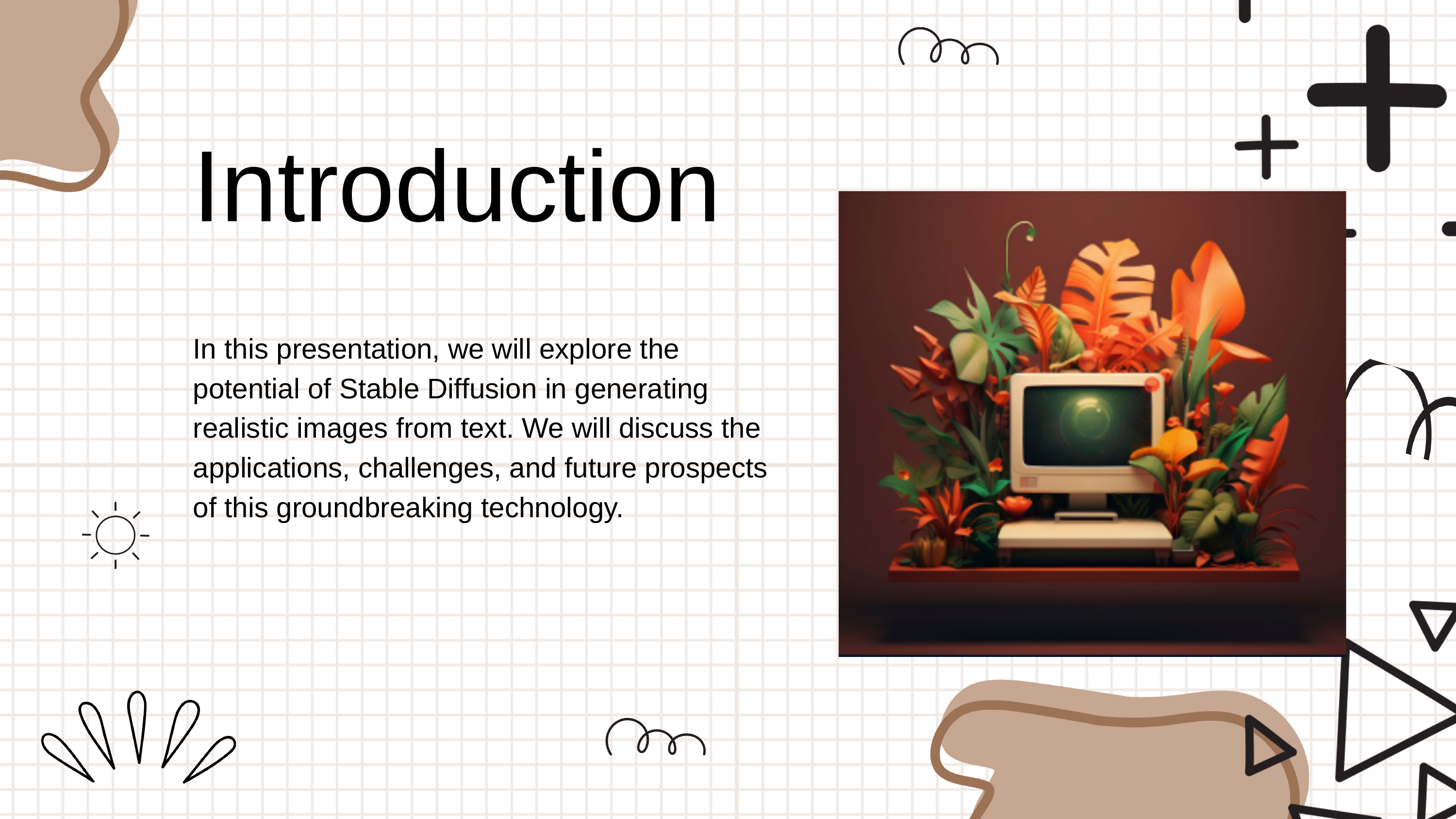

Introduction

In this presentation, we will explore the potential of Stable Diffusion in generating realistic images from text. We will discuss the applications, challenges, and future prospects of this groundbreaking technology.